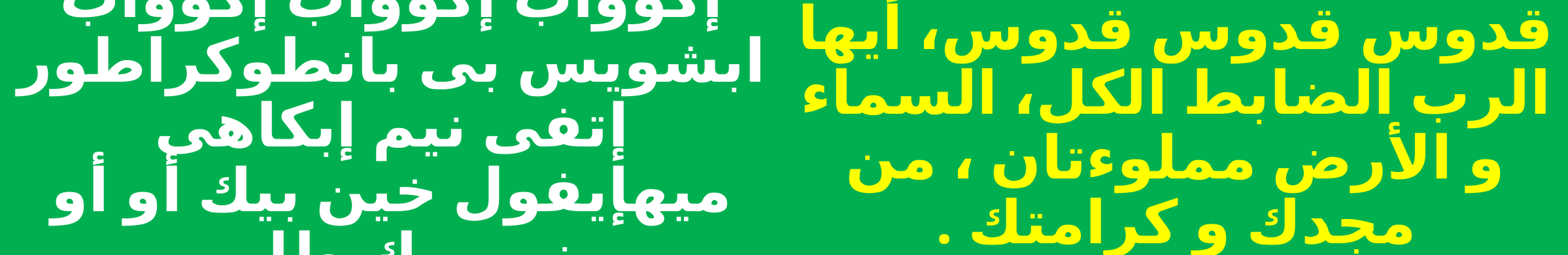

إكؤواب إكؤواب إكؤواب ابشويس بى بانطوكراطور إتفى نيم إبكاهى ميهإيفول خين بيك أو أو نيم بيك طايو
قدوس قدوس قدوس، أيها الرب الضابط الكل، السماء و الأرض مملوءتان ، من مجدك و كرامتك .